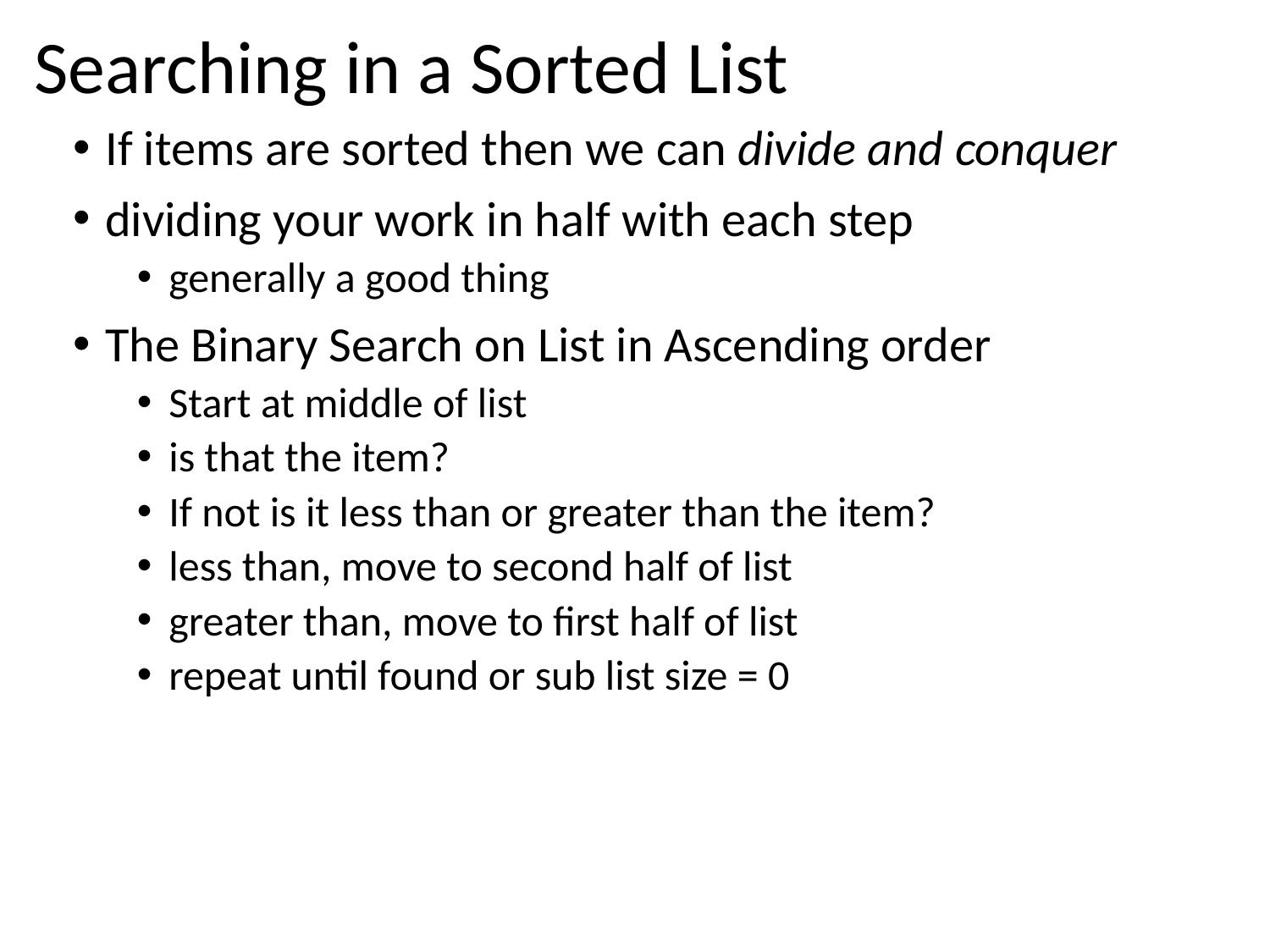

# Searching in a Sorted List
If items are sorted then we can divide and conquer
dividing your work in half with each step
generally a good thing
The Binary Search on List in Ascending order
Start at middle of list
is that the item?
If not is it less than or greater than the item?
less than, move to second half of list
greater than, move to first half of list
repeat until found or sub list size = 0